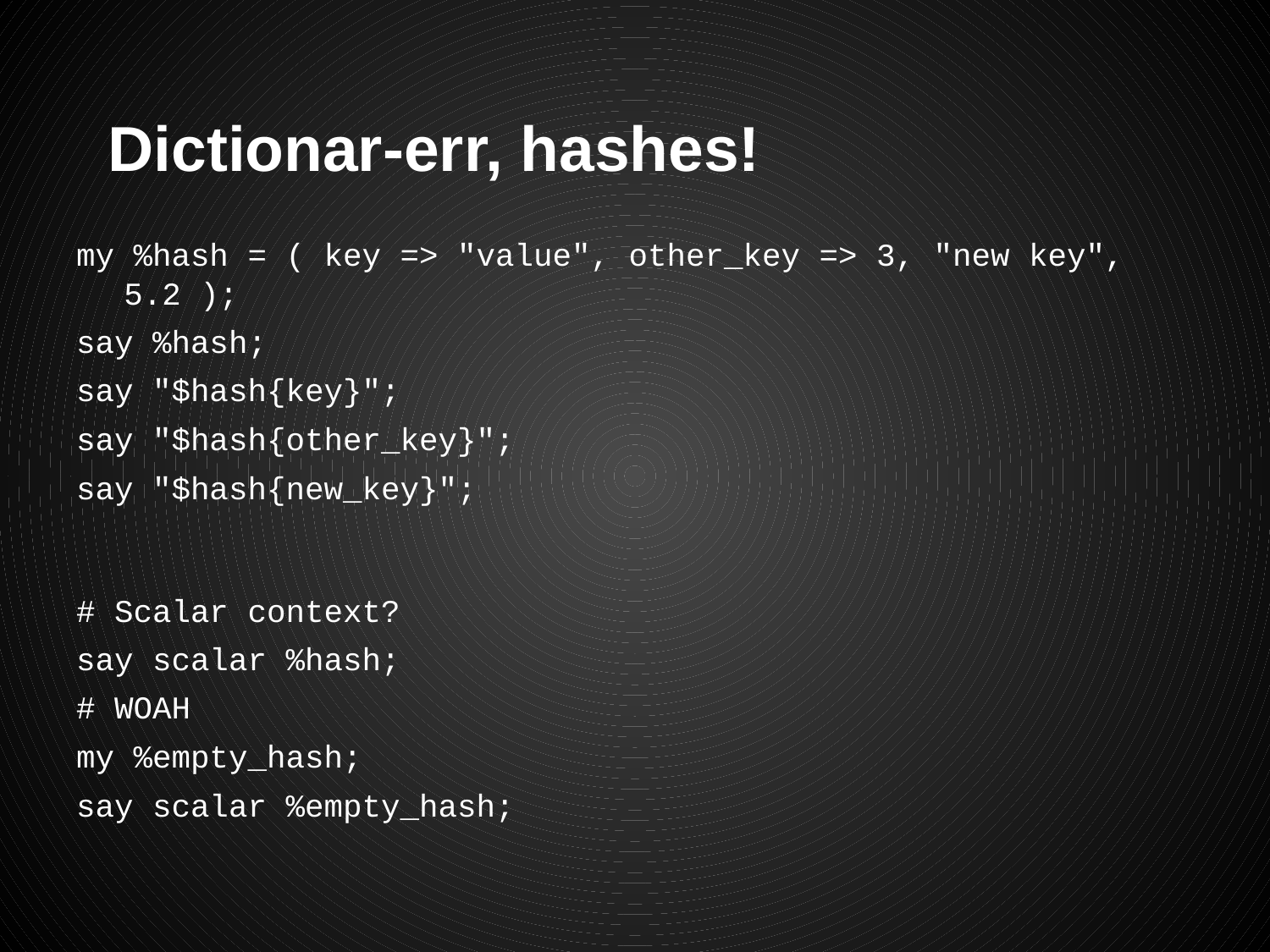

# Dictionar-err, hashes!
my %hash = ( key => "value", other_key => 3, "new key", 5.2 );
say %hash;
say "$hash{key}";
say "$hash{other_key}";
say "$hash{new_key}";

# Scalar context?
say scalar %hash;
# WOAH
my %empty_hash;
say scalar %empty_hash;